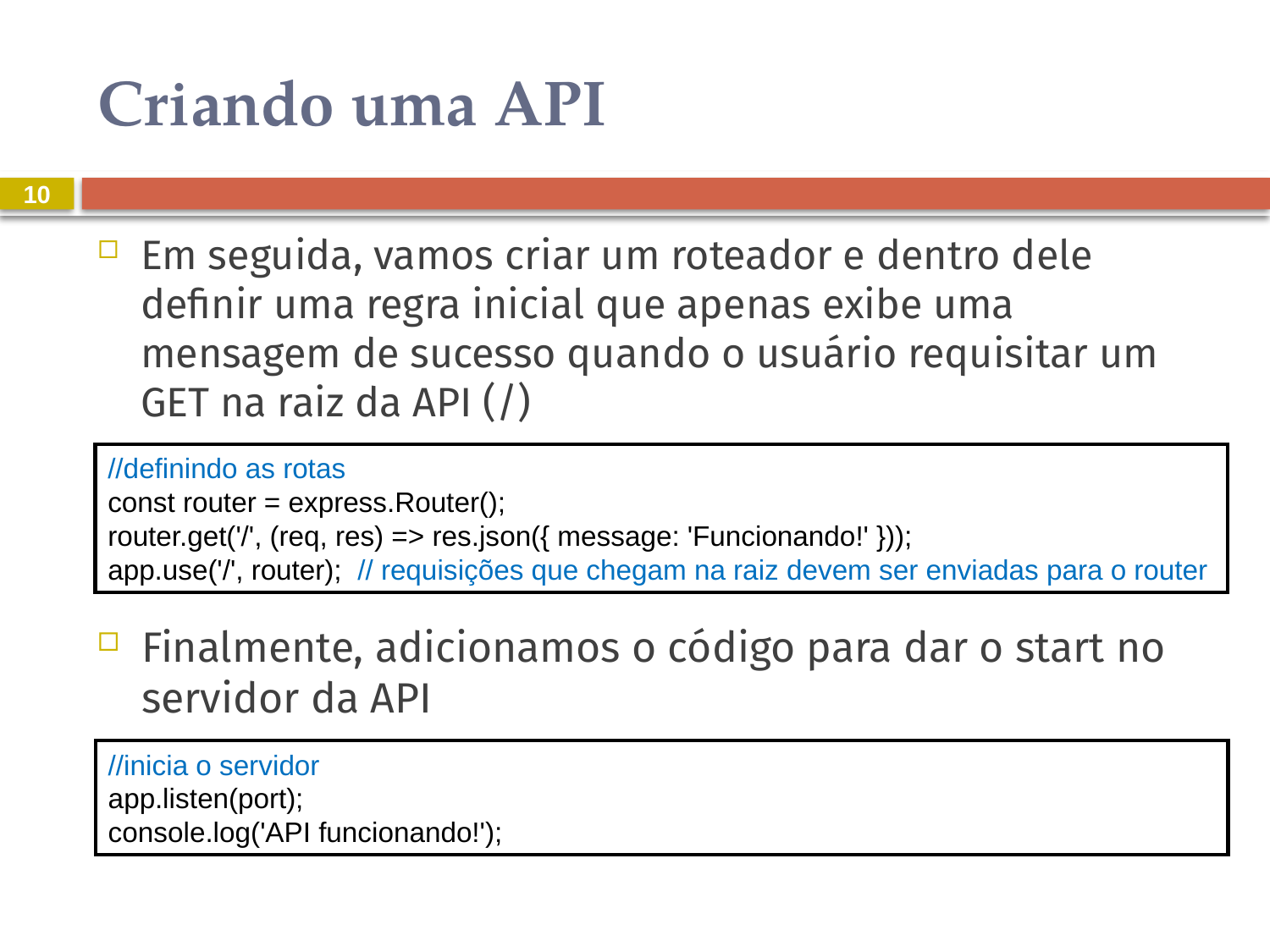

# Criando uma API
10
Em seguida, vamos criar um roteador e dentro dele definir uma regra inicial que apenas exibe uma mensagem de sucesso quando o usuário requisitar um GET na raiz da API (/)

//definindo as rotas
const router = express.Router();
router.get('/', (req, res) => res.json({ message: 'Funcionando!' }));
app.use('/', router);  // requisições que chegam na raiz devem ser enviadas para o router
Finalmente, adicionamos o código para dar o start no servidor da API

//inicia o servidor
app.listen(port);
console.log('API funcionando!');